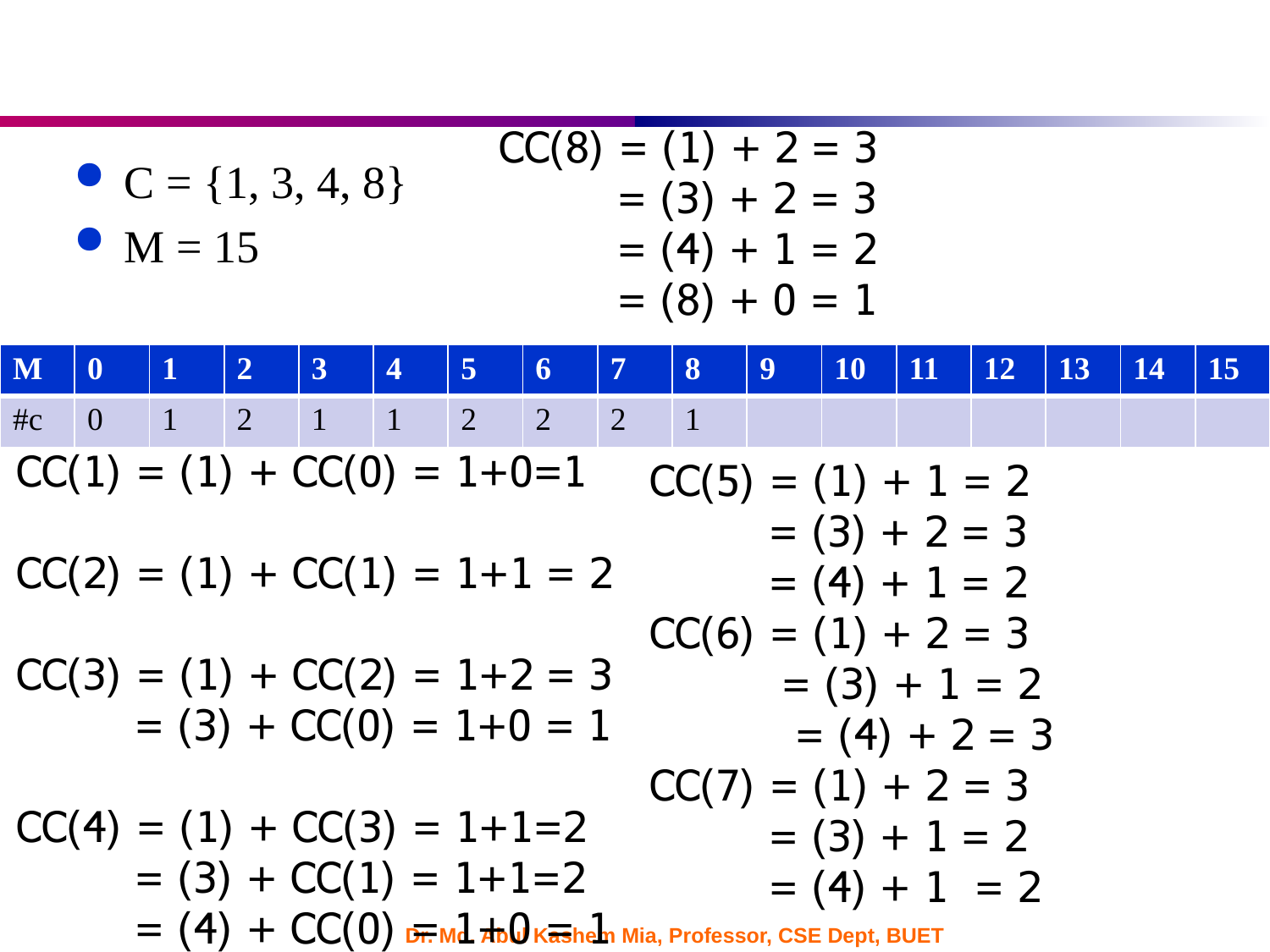

#
CC(8) = (1) + 2 = 3
         = (3) + 2 = 3
         = (4) + 1 = 2
         = (8) + 0 = 1
C = {1, 3, 4, 8}
M = 15

| M | 0 | 1 | 2 | 3 | 4 | 5 | 6 | 7 | 8 | 9 | 10 | 11 | 12 | 13 | 14 | 15 |
| --- | --- | --- | --- | --- | --- | --- | --- | --- | --- | --- | --- | --- | --- | --- | --- | --- |
| #c | 0 | 1 | 2 | 1 | 1 | 2 | 2 | 2 | 1 |  |  |  |  |  |  |  |
CC(1) = (1) + CC(0) = 1+0=1

CC(2) = (1) + CC(1) = 1+1 = 2

CC(3) = (1) + CC(2) = 1+2 = 3
         = (3) + CC(0) = 1+0 = 1

CC(4) = (1) + CC(3) = 1+1=2
         = (3) + CC(1) = 1+1=2
         = (4) + CC(0) = 1+0 = 1
CC(5) = (1) + 1 = 2
         = (3) + 2 = 3
         = (4) + 1 = 2
CC(6) = (1) + 2 = 3
          = (3) + 1 = 2
           = (4) + 2 = 3
CC(7) = (1) + 2 = 3
         = (3) + 1 = 2
         = (4) + 1  = 2